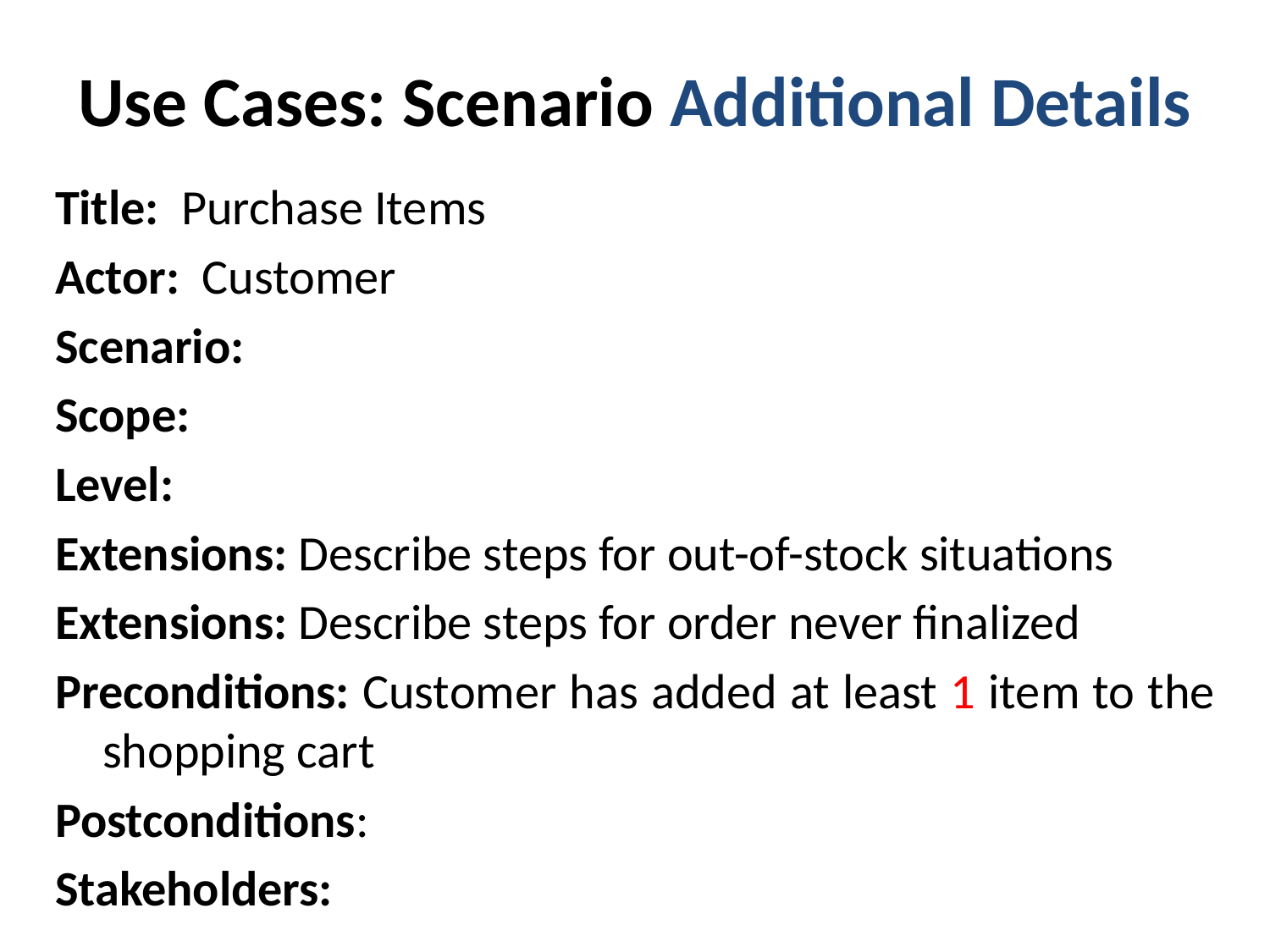

# Use Cases: Scenario Additional Details
Title:  Purchase Items
Actor:  Customer
Scenario:
Scope:
Level:
Extensions: Describe steps for out-of-stock situations
Extensions: Describe steps for order never finalized
Preconditions: Customer has added at least 1 item to the shopping cart
Postconditions:
Stakeholders: